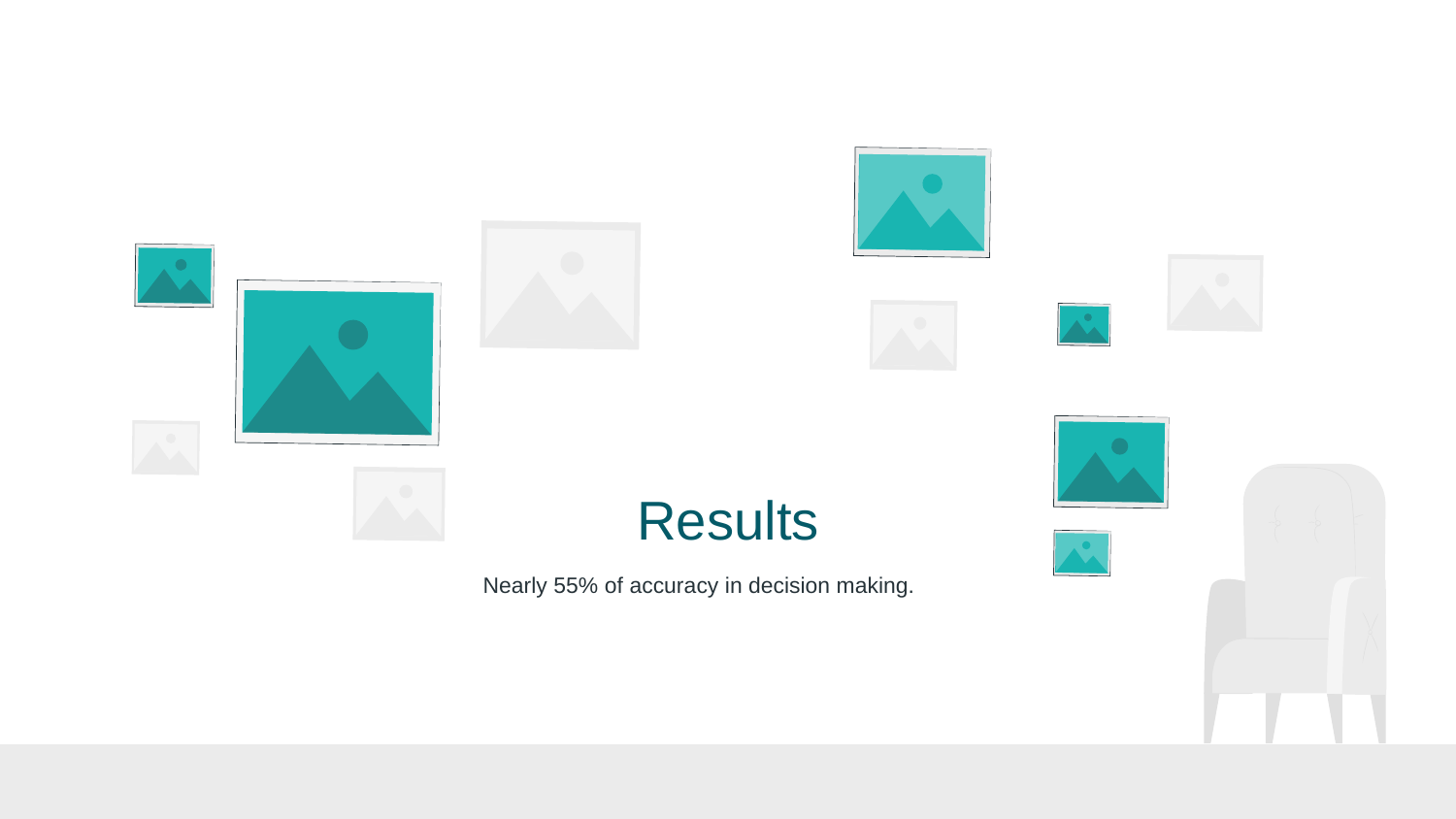

# Results
  Nearly 55% of accuracy in decision making.